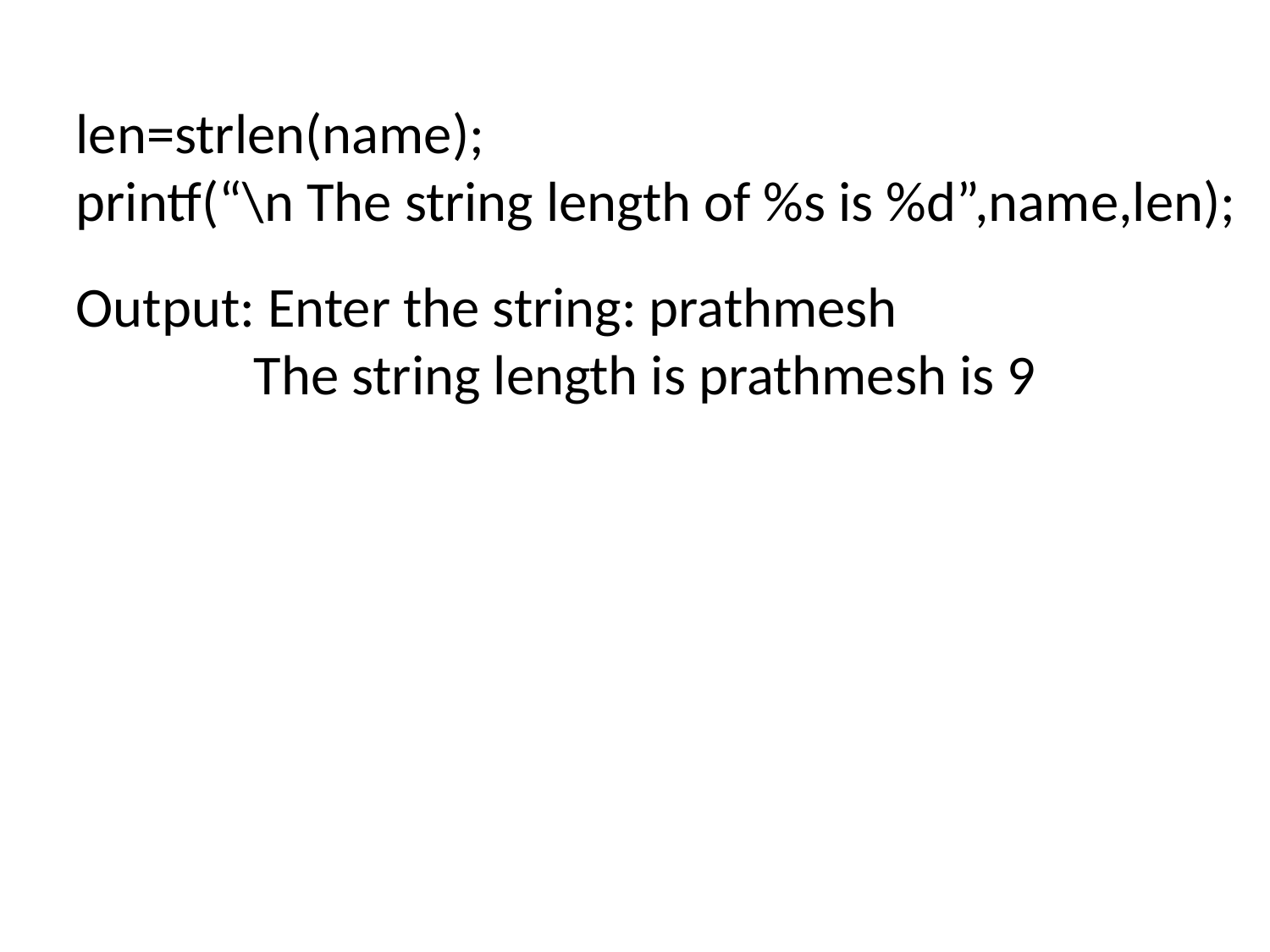

len=strlen(name);
printf(“\n The string length of %s is %d”,name,len);

Output: Enter the string: prathmesh
              The string length is prathmesh is 9